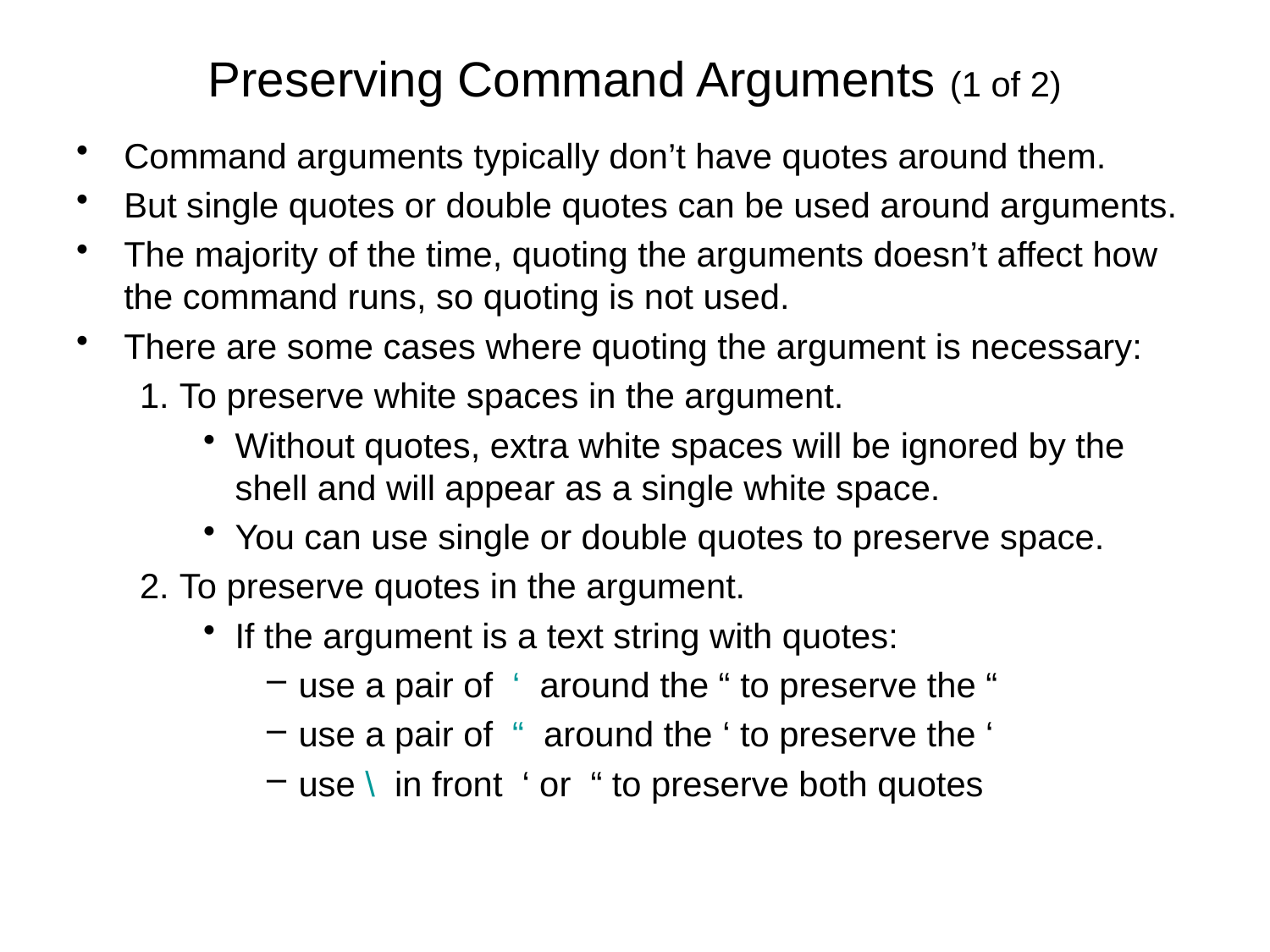

# Preserving Command Arguments (1 of 2)
Command arguments typically don’t have quotes around them.
But single quotes or double quotes can be used around arguments.
The majority of the time, quoting the arguments doesn’t affect how the command runs, so quoting is not used.
There are some cases where quoting the argument is necessary:
To preserve white spaces in the argument.
Without quotes, extra white spaces will be ignored by the shell and will appear as a single white space.
You can use single or double quotes to preserve space.
To preserve quotes in the argument.
If the argument is a text string with quotes:
use a pair of  ‘  around the “ to preserve the “
use a pair of  “  around the ‘ to preserve the ‘
use \  in front  ‘ or  “ to preserve both quotes